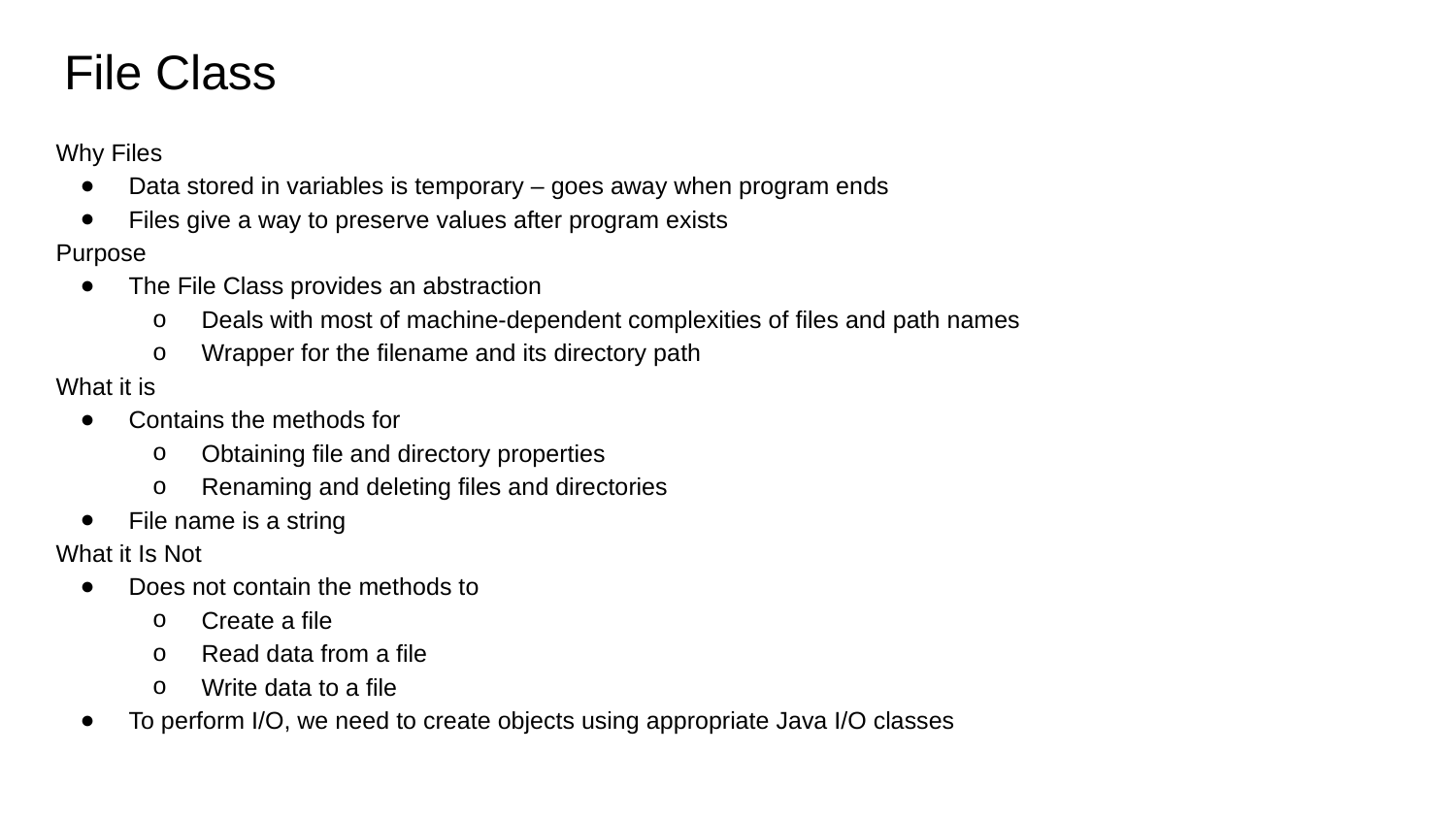

# File Class
Why Files
Data stored in variables is temporary – goes away when program ends
Files give a way to preserve values after program exists
Purpose
The File Class provides an abstraction
Deals with most of machine-dependent complexities of files and path names
Wrapper for the filename and its directory path
What it is
Contains the methods for
Obtaining file and directory properties
Renaming and deleting files and directories
File name is a string
What it Is Not
Does not contain the methods to
Create a file
Read data from a file
Write data to a file
To perform I/O, we need to create objects using appropriate Java I/O classes